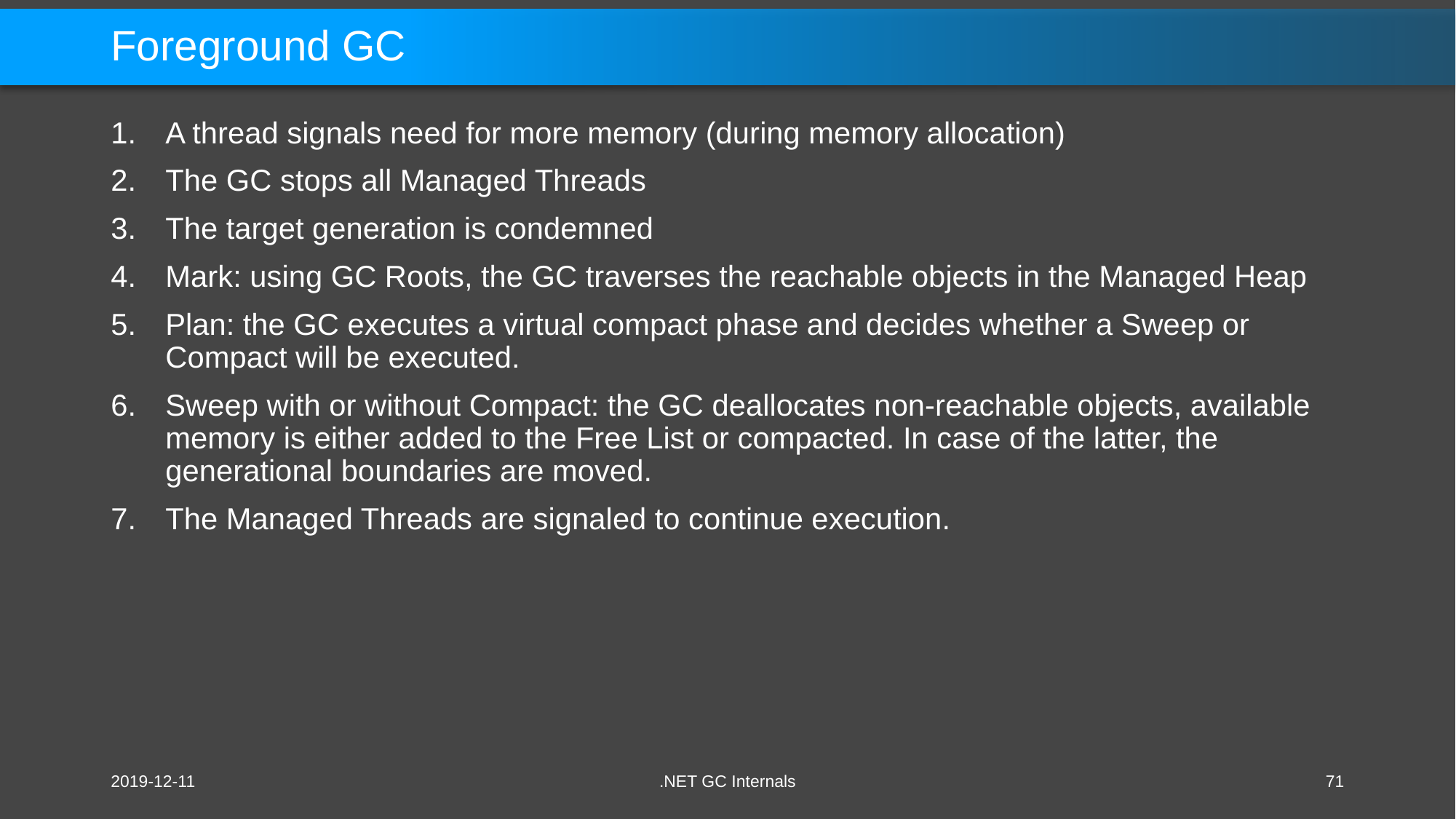

# Foreground GC
A thread signals need for more memory (during memory allocation)
The GC stops all Managed Threads
The target generation is condemned
Mark: using GC Roots, the GC traverses the reachable objects in the Managed Heap
Plan: the GC executes a virtual compact phase and decides whether a Sweep or Compact will be executed.
Sweep with or without Compact: the GC deallocates non-reachable objects, available memory is either added to the Free List or compacted. In case of the latter, the generational boundaries are moved.
The Managed Threads are signaled to continue execution.

2019-12-11
.NET GC Internals
71